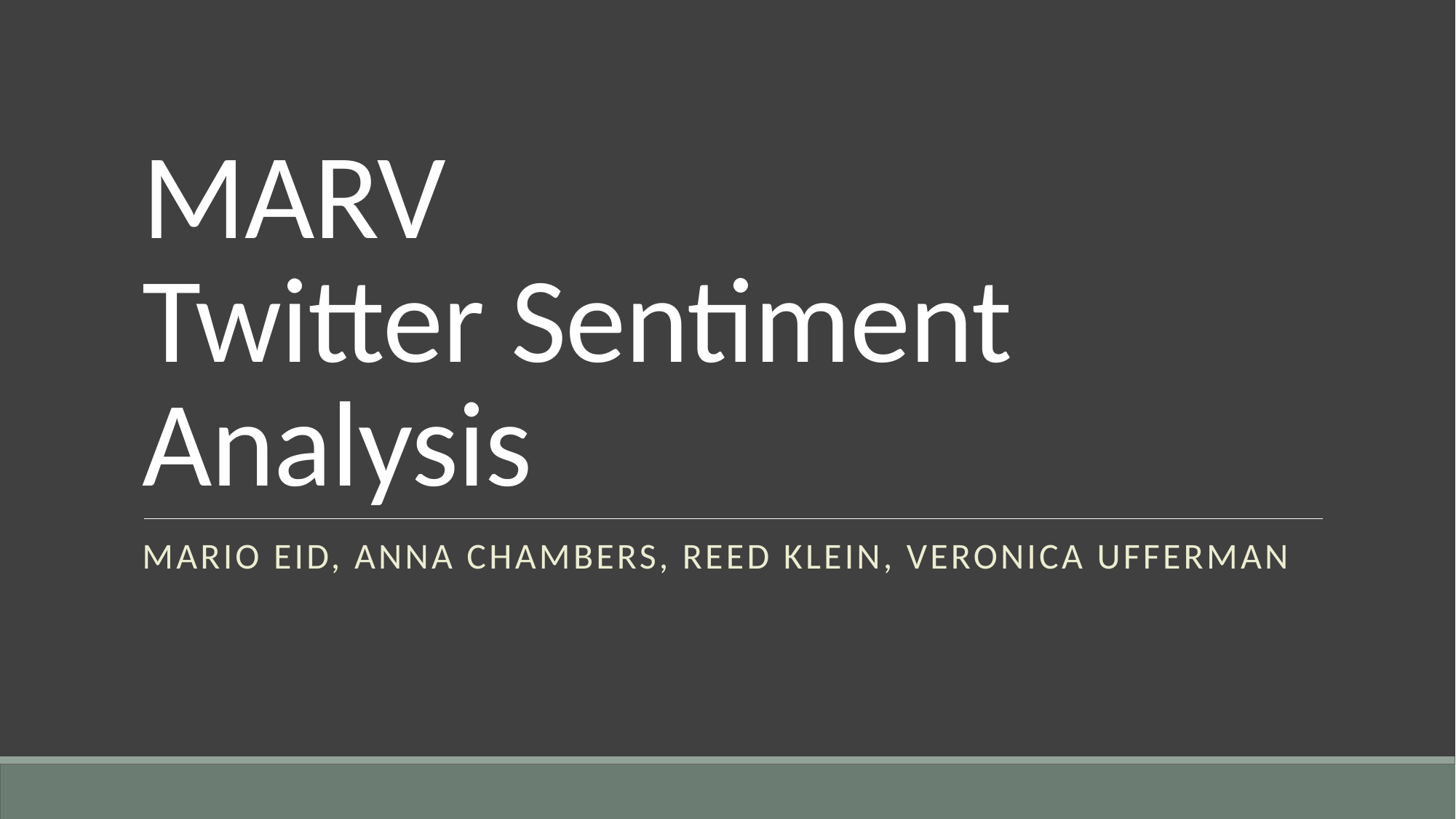

# MARV Twitter Sentiment Analysis
Mario Eid, Anna Chambers, Reed Klein, Veronica Ufferman